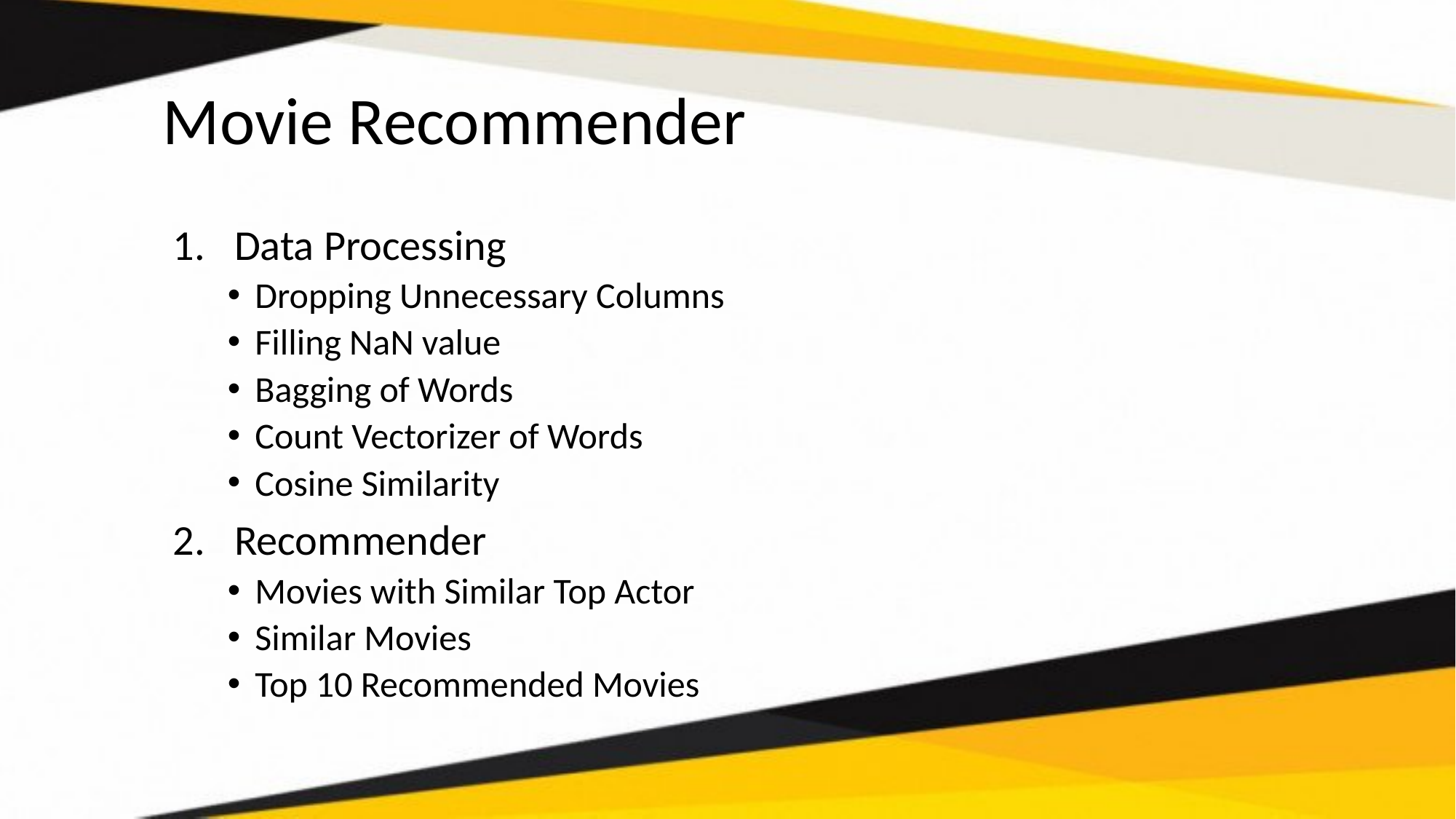

# Movie Recommender
Data Processing
Dropping Unnecessary Columns
Filling NaN value
Bagging of Words
Count Vectorizer of Words
Cosine Similarity
Recommender
Movies with Similar Top Actor
Similar Movies
Top 10 Recommended Movies